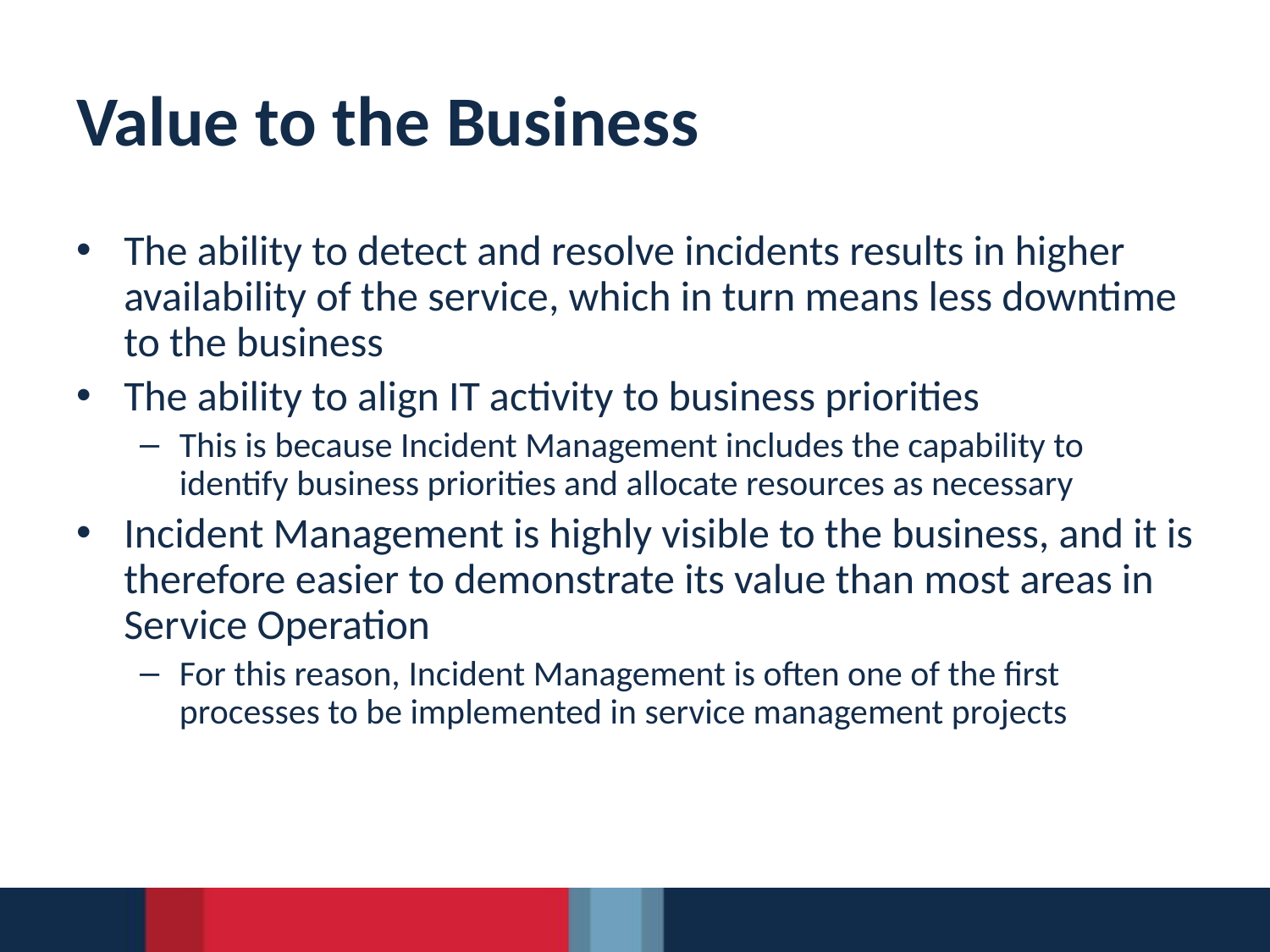

# Value to the Business
The ability to detect and resolve incidents results in higher availability of the service, which in turn means less downtime to the business
The ability to align IT activity to business priorities
This is because Incident Management includes the capability to identify business priorities and allocate resources as necessary
Incident Management is highly visible to the business, and it is therefore easier to demonstrate its value than most areas in Service Operation
For this reason, Incident Management is often one of the first processes to be implemented in service management projects